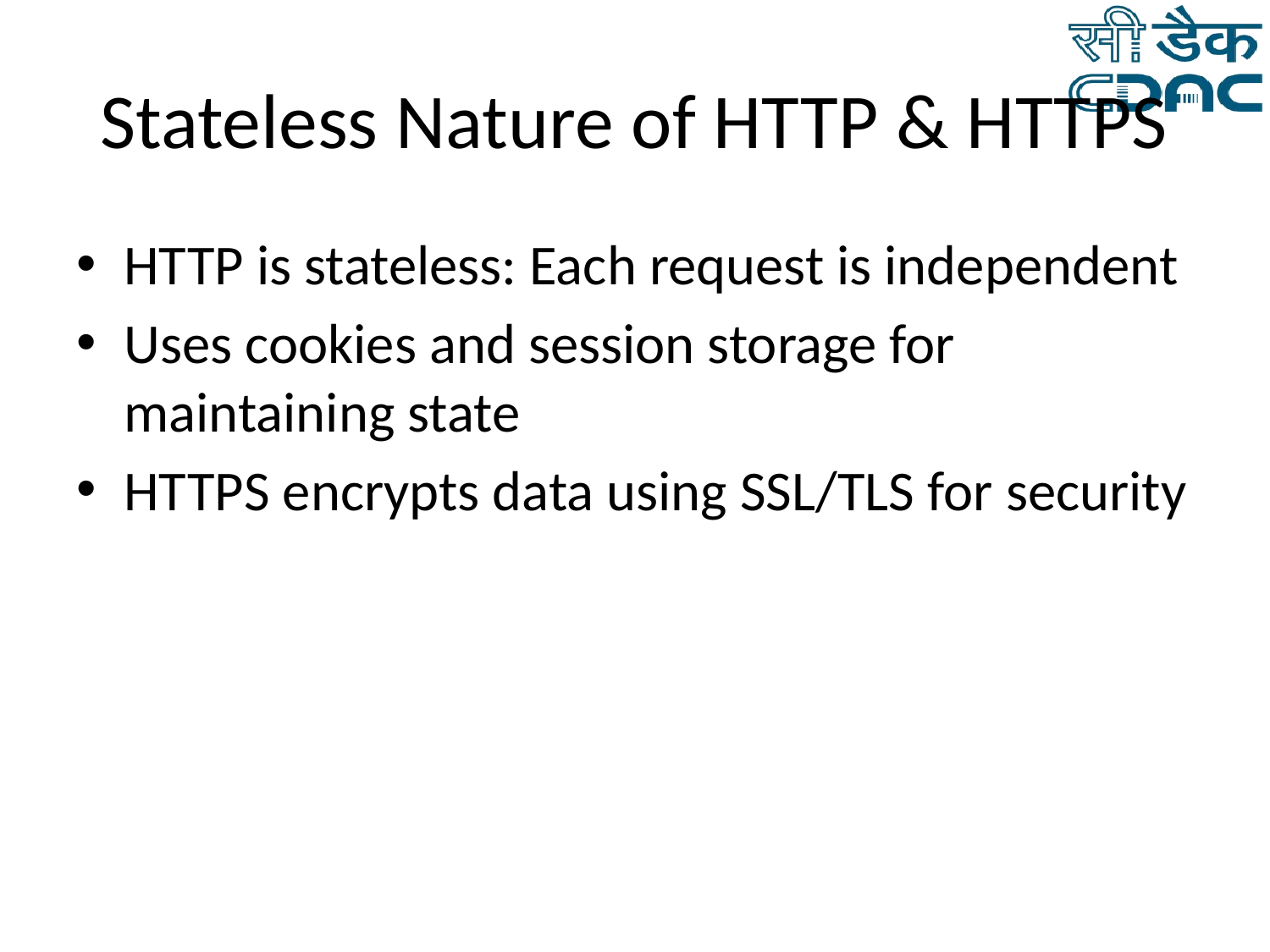

# Stateless Nature of HTTP & HTTPS
HTTP is stateless: Each request is independent
Uses cookies and session storage for maintaining state
HTTPS encrypts data using SSL/TLS for security